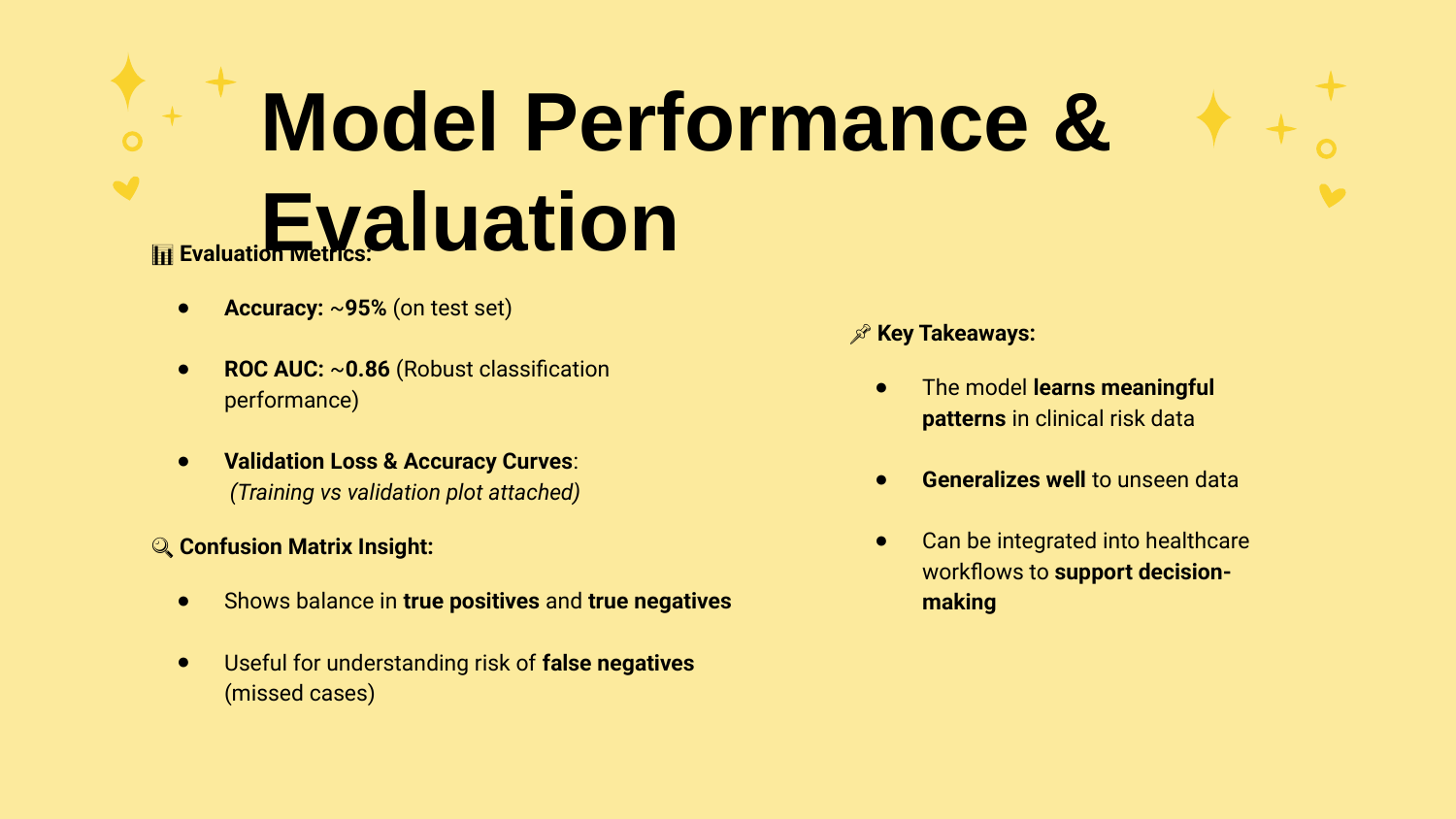

Model Performance & Evaluation
📊 Evaluation Metrics:
Accuracy: ~95% (on test set)
ROC AUC: ~0.86 (Robust classification performance)
Validation Loss & Accuracy Curves:
 (Training vs validation plot attached)
🔍 Confusion Matrix Insight:
Shows balance in true positives and true negatives
Useful for understanding risk of false negatives (missed cases)

📌 Key Takeaways:
The model learns meaningful patterns in clinical risk data
Generalizes well to unseen data
Can be integrated into healthcare workflows to support decision-making

Smoking
Contraceptive Use
Number of Sexual Partners